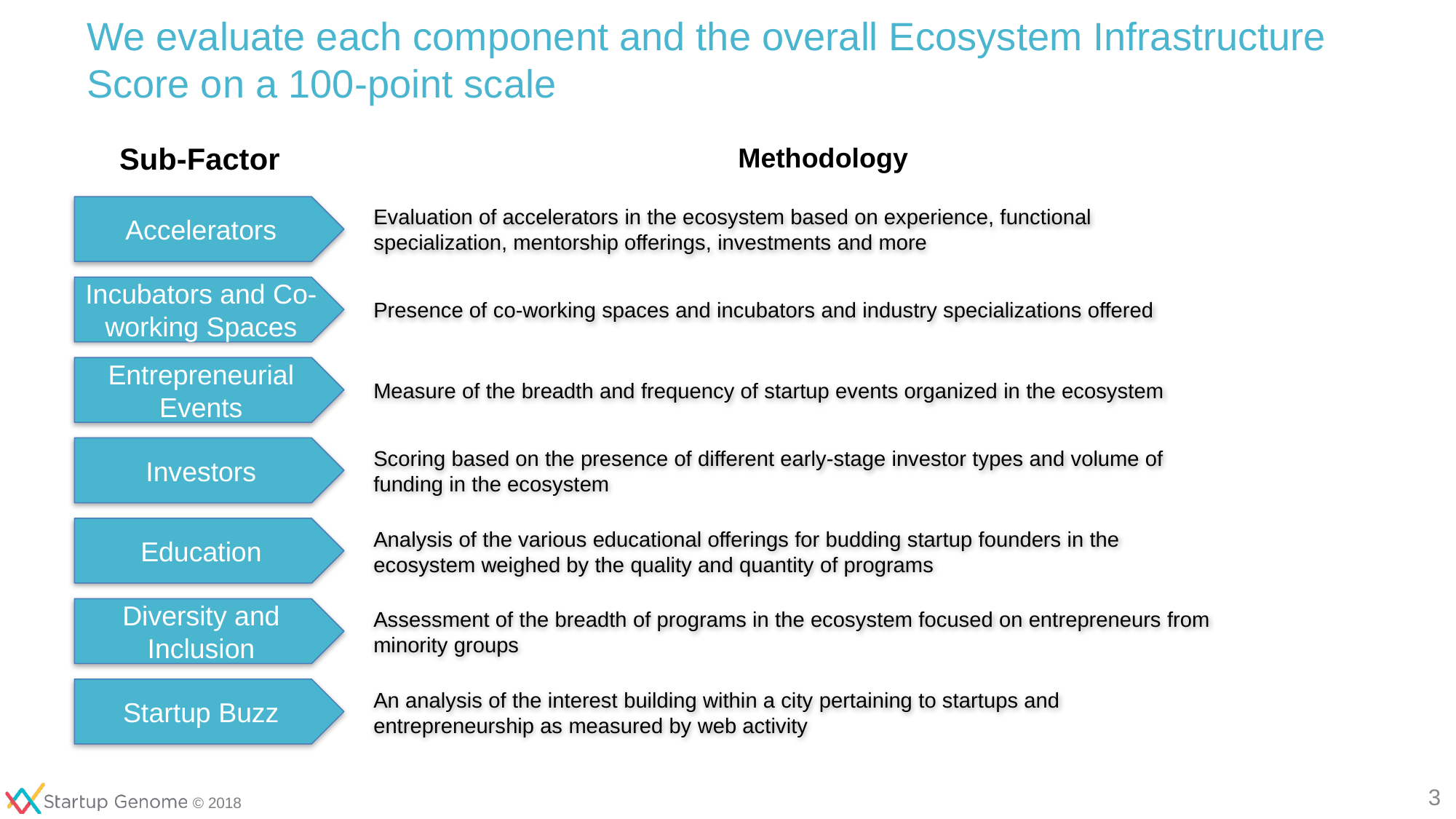

# We evaluate each component and the overall Ecosystem Infrastructure Score on a 100-point scale
Sub-Factor
Methodology
Accelerators
Evaluation of accelerators in the ecosystem based on experience, functional specialization, mentorship offerings, investments and more
Incubators and Co-working Spaces
Presence of co-working spaces and incubators and industry specializations offered
Entrepreneurial Events
Measure of the breadth and frequency of startup events organized in the ecosystem
Investors
Scoring based on the presence of different early-stage investor types and volume of funding in the ecosystem
Education
Analysis of the various educational offerings for budding startup founders in the ecosystem weighed by the quality and quantity of programs
Diversity and Inclusion
Assessment of the breadth of programs in the ecosystem focused on entrepreneurs from minority groups
Startup Buzz
An analysis of the interest building within a city pertaining to startups and entrepreneurship as measured by web activity
3